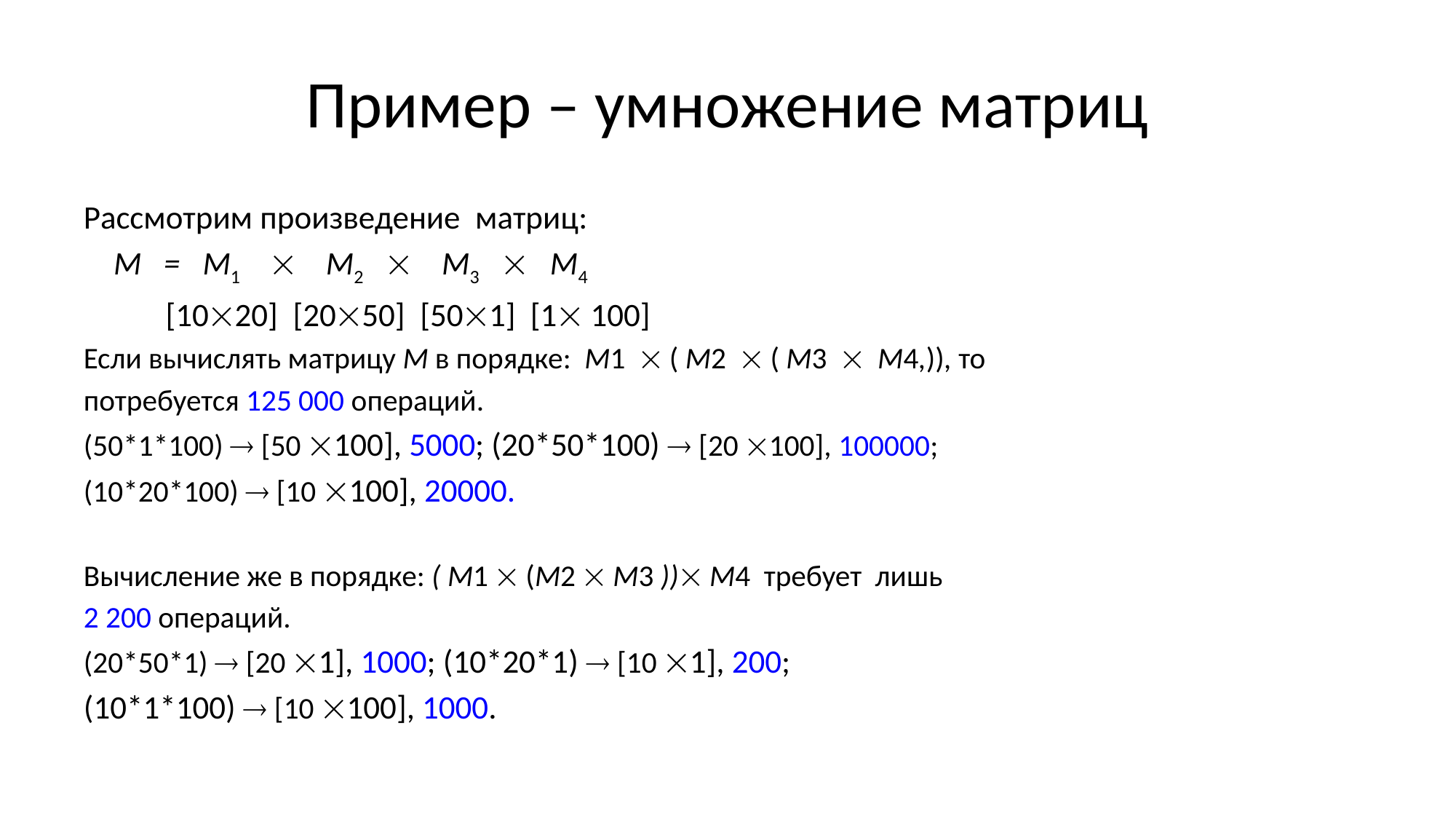

# Пример – умножение матриц
Рассмотрим произведение  матриц:
    М   =   M1    ×    М2   ×    М3   ×   М4
           [10×20]  [20×50]  [50×1]  [1× 100]
Если вычислять матрицу М в порядке:  M1  × ( М2  × ( М3  ×  М4,)), то
потребуется 125 000 операций.
(50*1*100) → [50 ×100], 5000; (20*50*100) → [20 ×100], 100000;
(10*20*100) → [10 ×100], 20000.

Вычисление же в порядке: ( M1 × (М2 × М3 ))× М4  требует  лишь
2 200 операций.
(20*50*1) → [20 ×1], 1000; (10*20*1) → [10 ×1], 200;
(10*1*100) → [10 ×100], 1000.